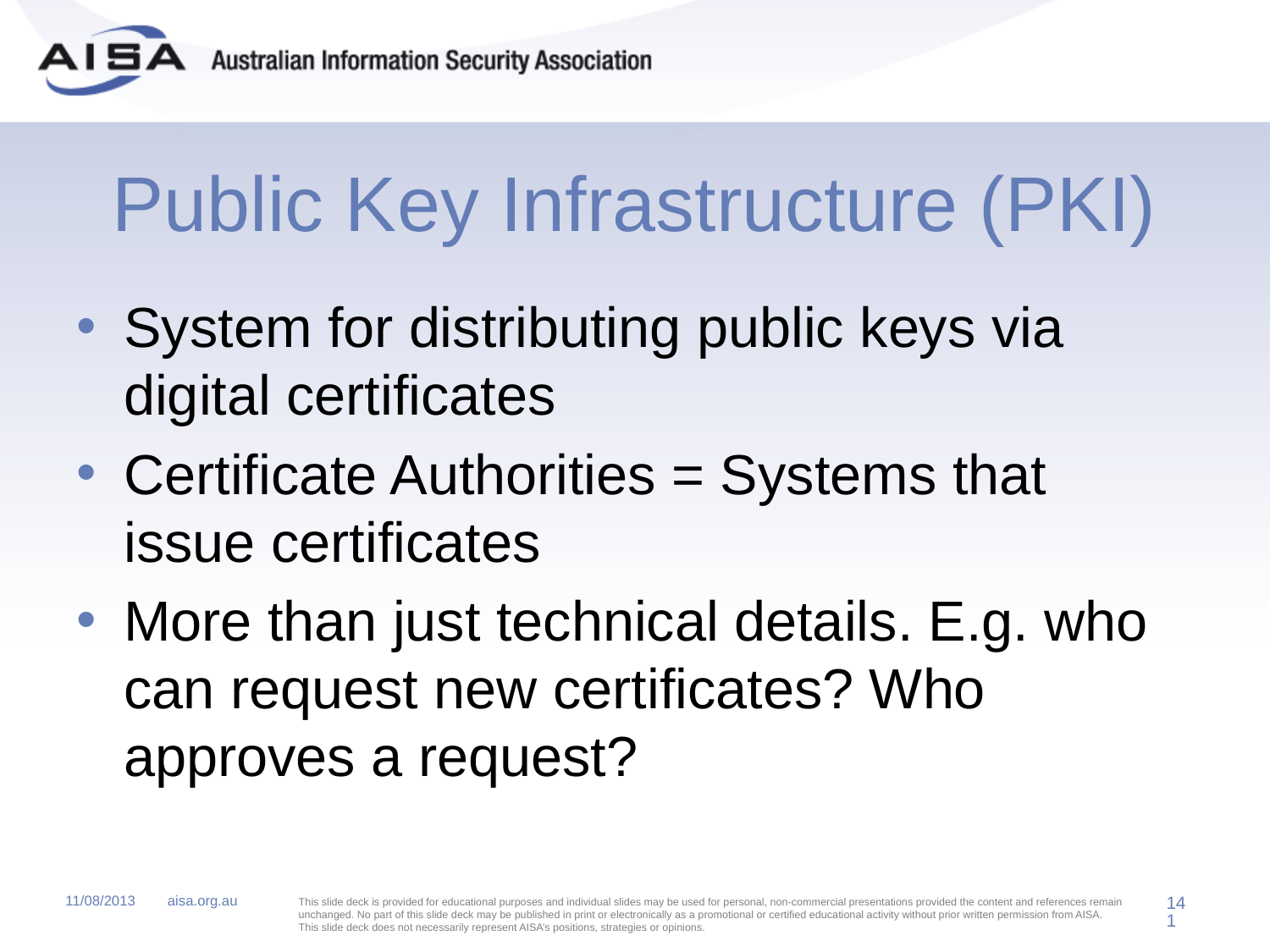

# Public Key Infrastructure (PKI)
System for distributing public keys via digital certificates
Certificate Authorities = Systems that issue certificates
More than just technical details. E.g. who can request new certificates? Who approves a request?